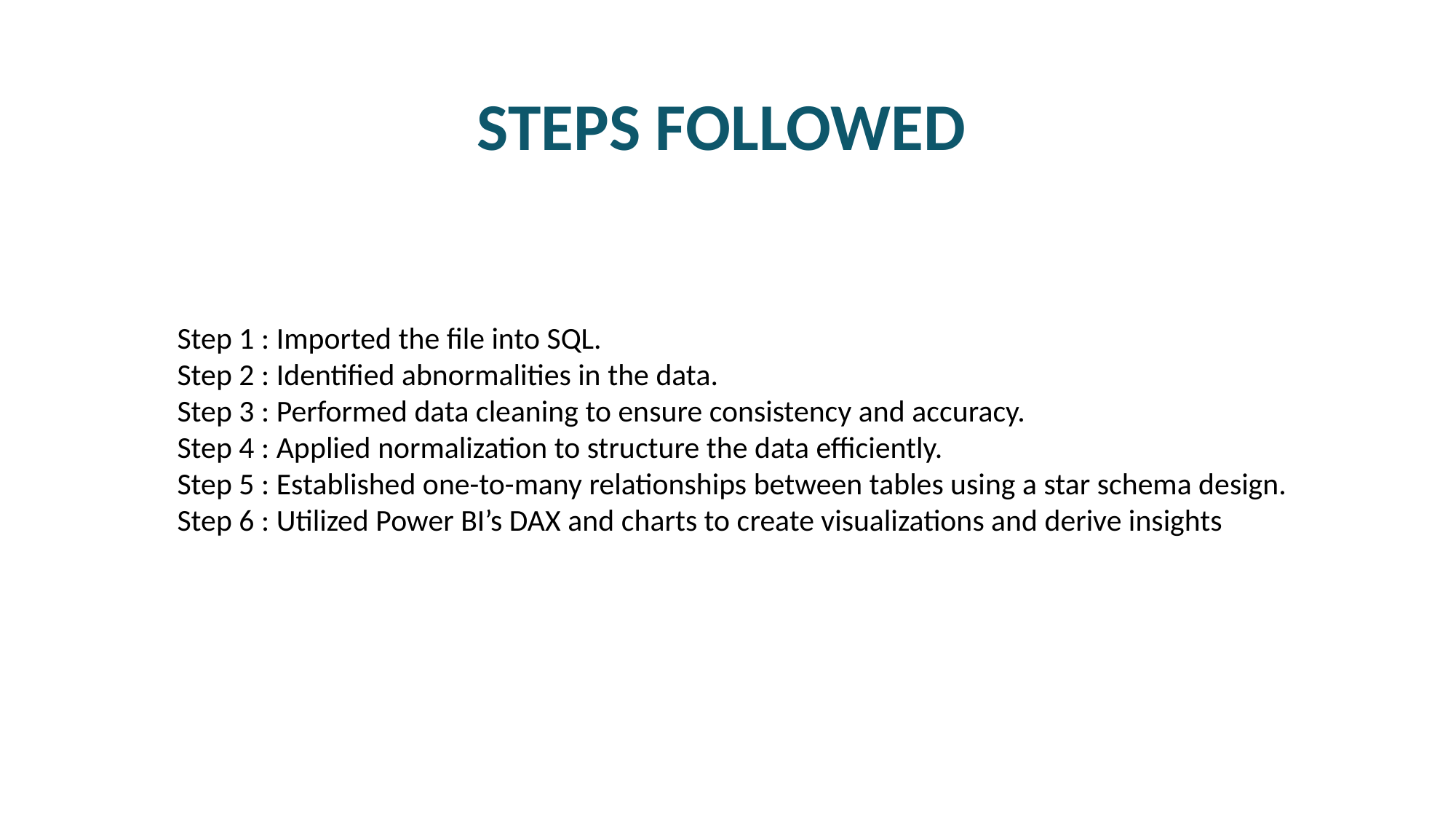

STEPS FOLLOWED

 Step 1 : Imported the file into SQL.
 Step 2 : Identified abnormalities in the data.
 Step 3 : Performed data cleaning to ensure consistency and accuracy.
 Step 4 : Applied normalization to structure the data efficiently.
 Step 5 : Established one-to-many relationships between tables using a star schema design.
 Step 6 : Utilized Power BI’s DAX and charts to create visualizations and derive insights